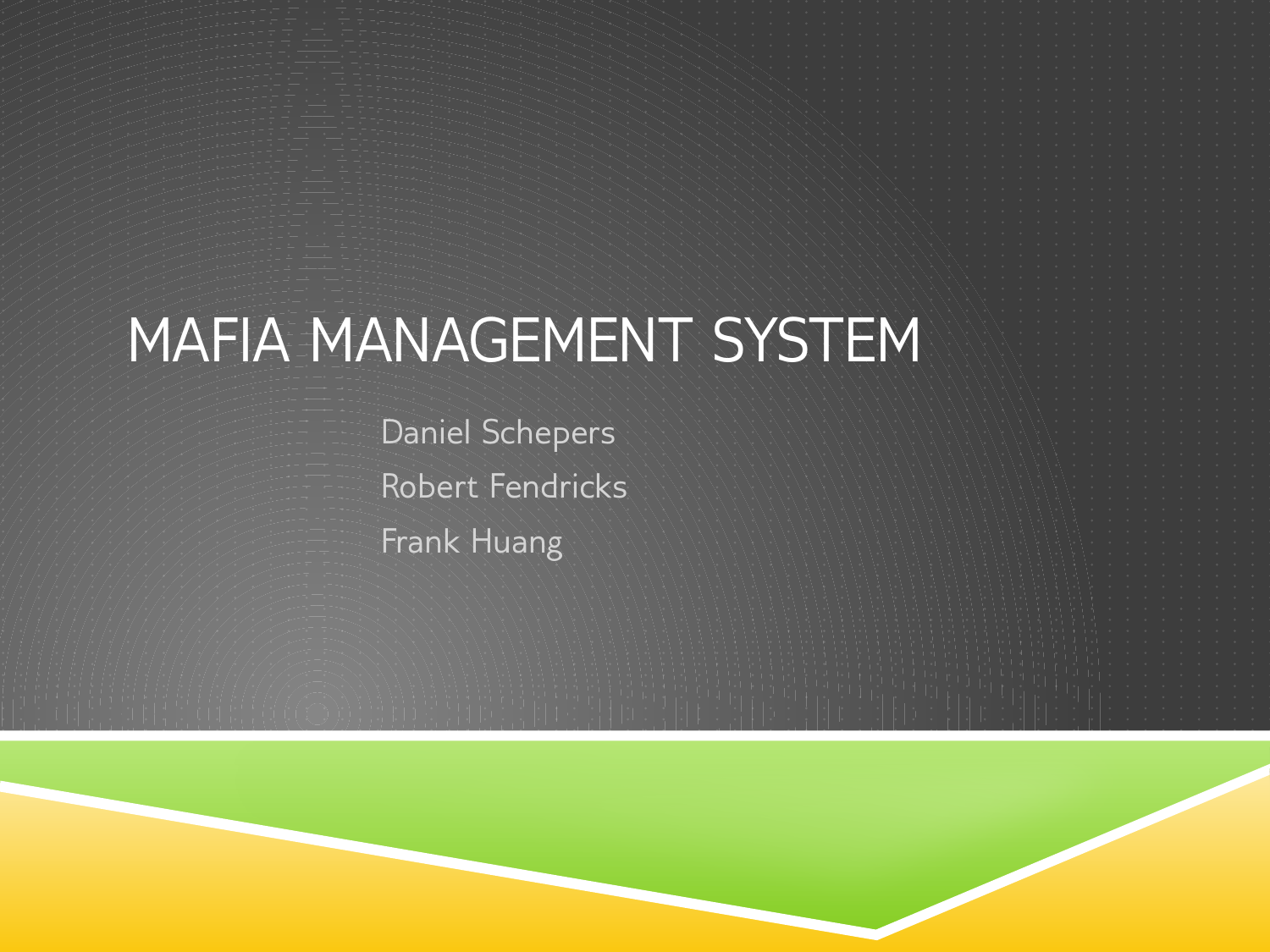

# Mafia Management System
Daniel Schepers
Robert Fendricks
Frank Huang